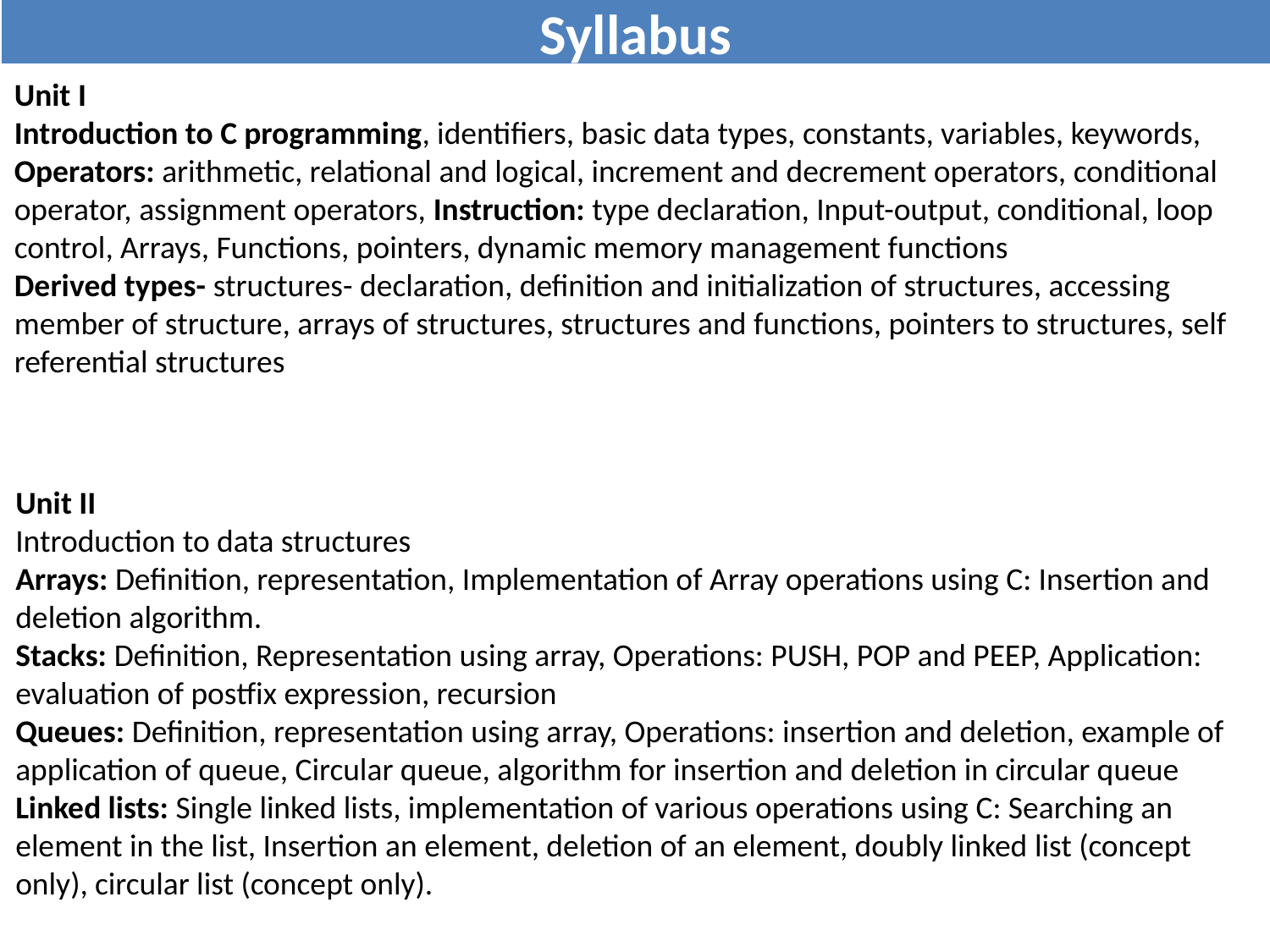

Syllabus
Unit I
Introduction to C programming, identifiers, basic data types, constants, variables, keywords, Operators: arithmetic, relational and logical, increment and decrement operators, conditional operator, assignment operators, Instruction: type declaration, Input-output, conditional, loop control, Arrays, Functions, pointers, dynamic memory management functions
Derived types- structures- declaration, definition and initialization of structures, accessing member of structure, arrays of structures, structures and functions, pointers to structures, self referential structures
Unit II
Introduction to data structures
Arrays: Definition, representation, Implementation of Array operations using C: Insertion and deletion algorithm.
Stacks: Definition, Representation using array, Operations: PUSH, POP and PEEP, Application: evaluation of postfix expression, recursion
Queues: Definition, representation using array, Operations: insertion and deletion, example of application of queue, Circular queue, algorithm for insertion and deletion in circular queue
Linked lists: Single linked lists, implementation of various operations using C: Searching an element in the list, Insertion an element, deletion of an element, doubly linked list (concept only), circular list (concept only).